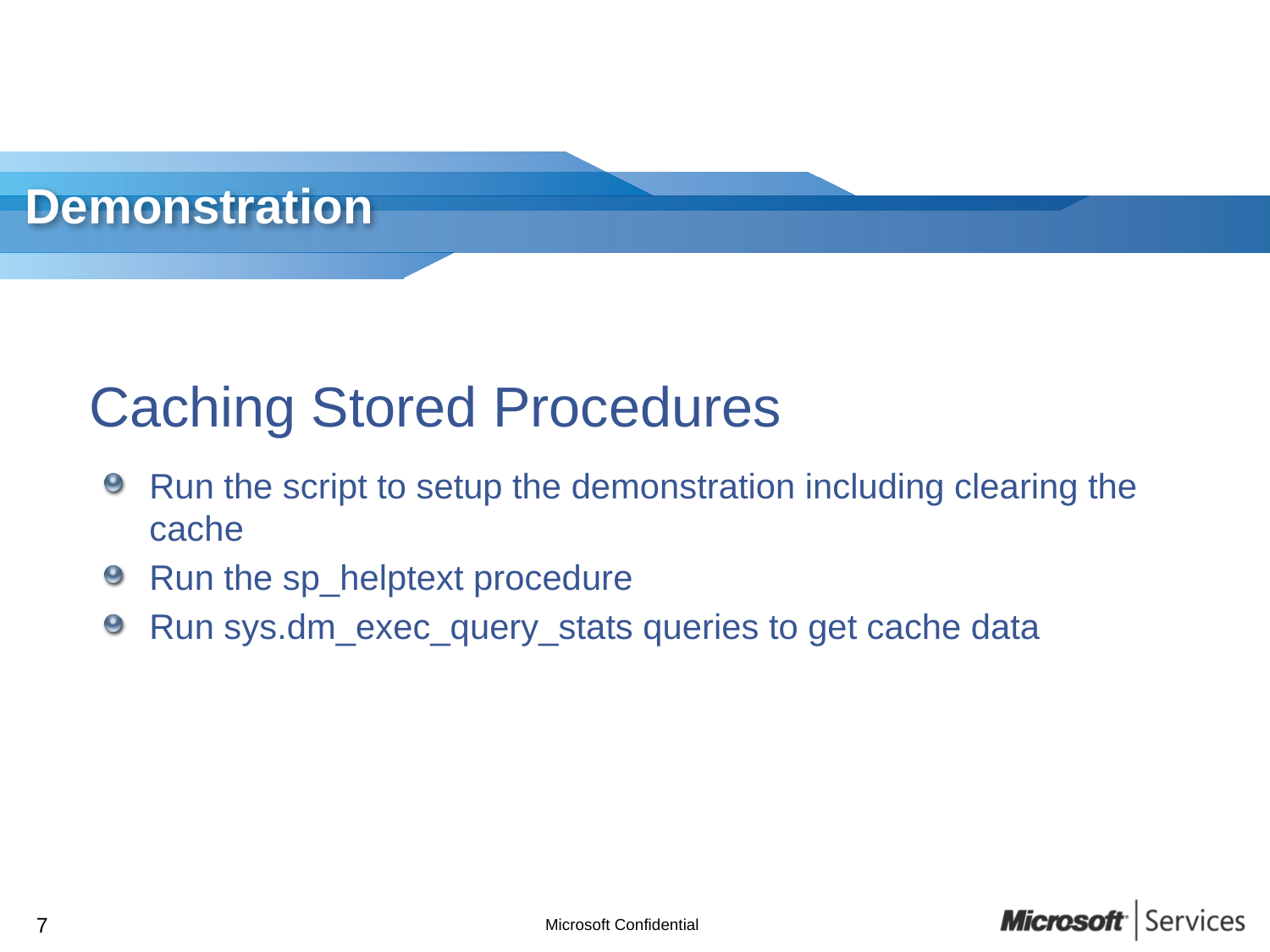

# Caching Stored Procedures
Run the script to setup the demonstration including clearing the cache
Run the sp_helptext procedure
Run sys.dm_exec_query_stats queries to get cache data
7
Microsoft Confidential